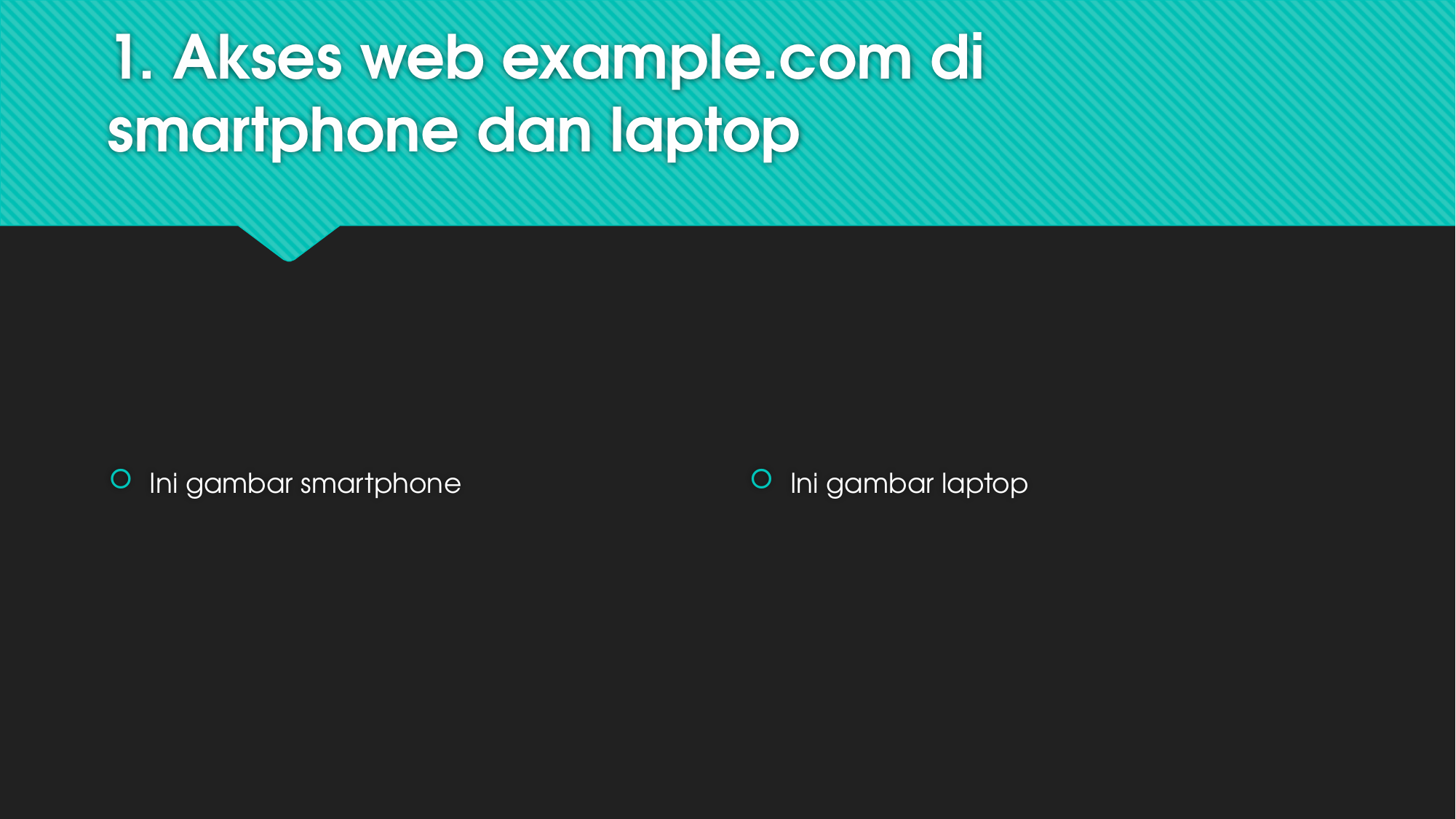

# 1. Akses web example.com di smartphone dan laptop
Ini gambar smartphone
Ini gambar laptop